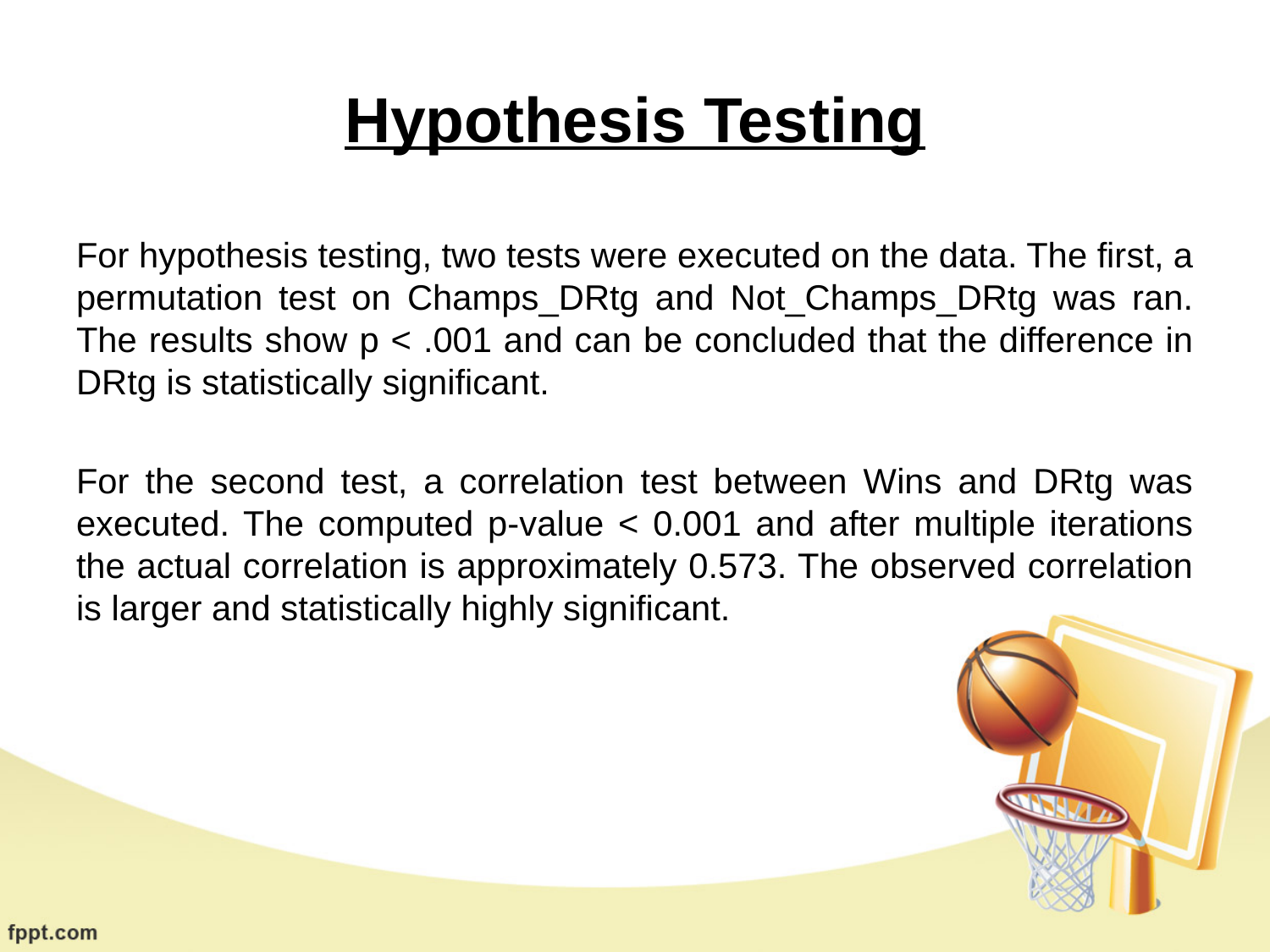

# Hypothesis Testing
For hypothesis testing, two tests were executed on the data. The first, a permutation test on Champs_DRtg and Not_Champs_DRtg was ran. The results show p < .001 and can be concluded that the difference in DRtg is statistically significant.

For the second test, a correlation test between Wins and DRtg was executed. The computed p-value < 0.001 and after multiple iterations the actual correlation is approximately 0.573. The observed correlation is larger and statistically highly significant.